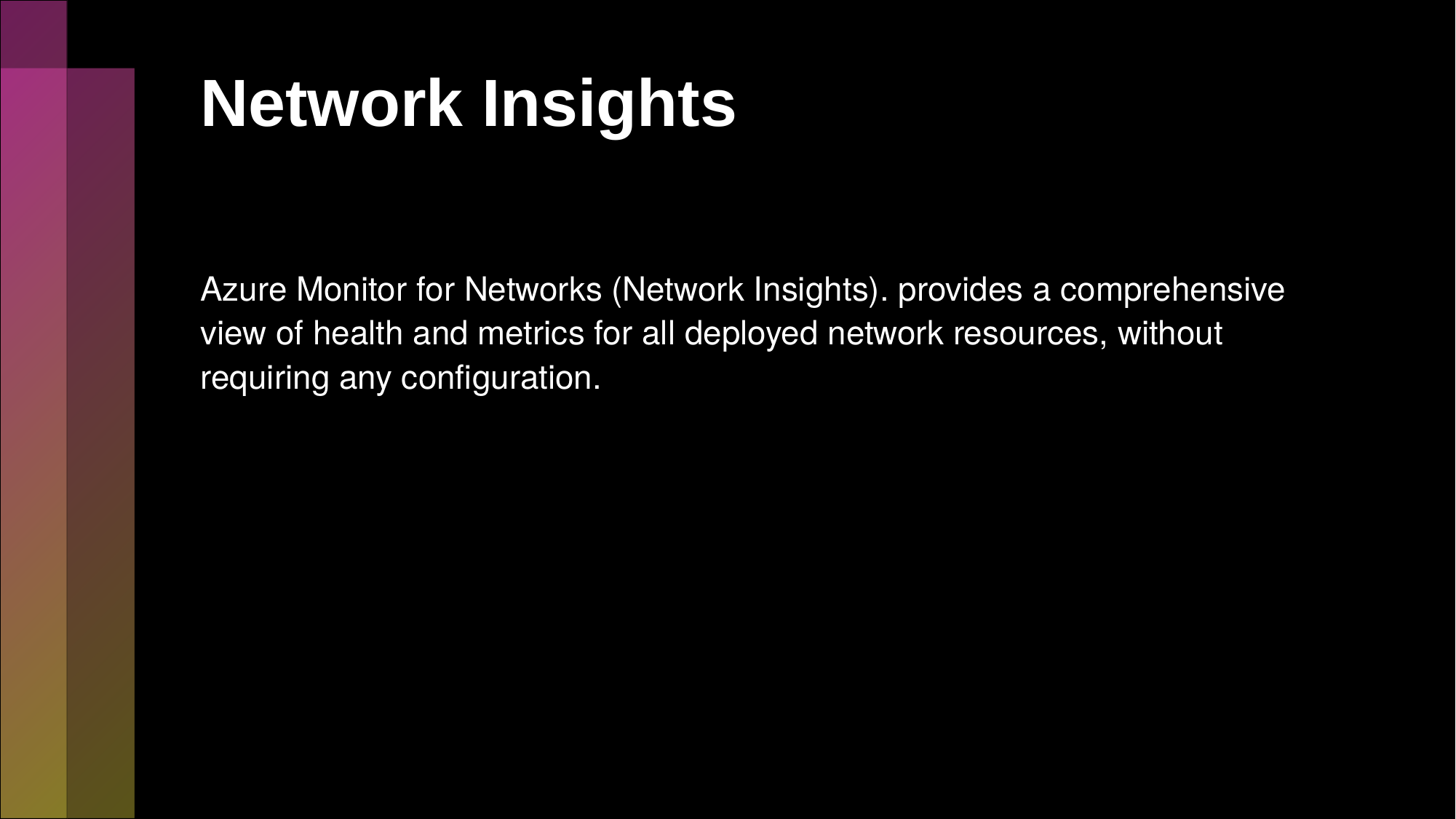

# Network Insights
Azure Monitor for Networks (Network Insights). provides a comprehensive view of health and metrics for all deployed network resources, without requiring any configuration.